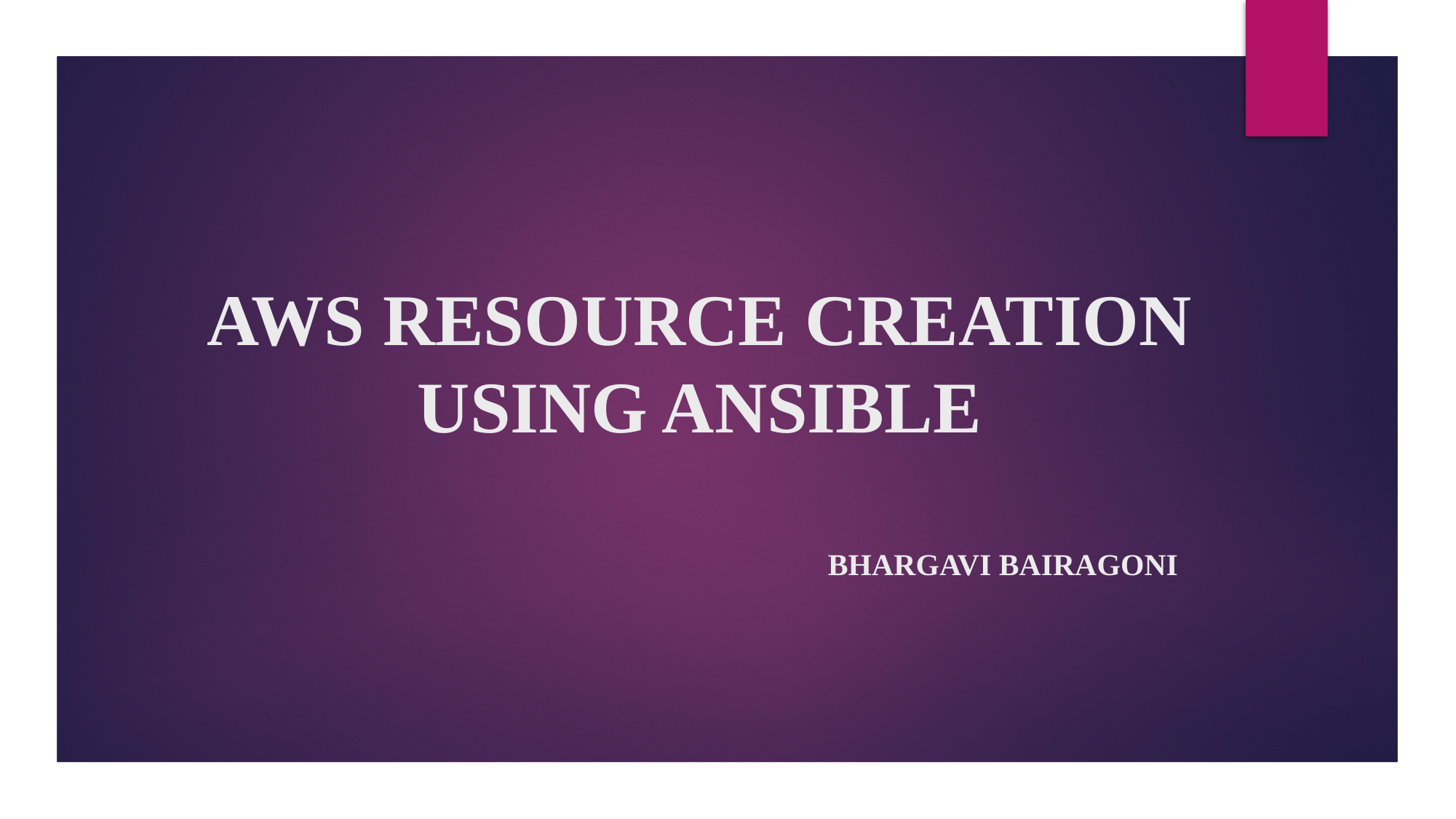

# AWS RESOURCE CREATION USING ANSIBLE
       Bhargavi Bairagoni